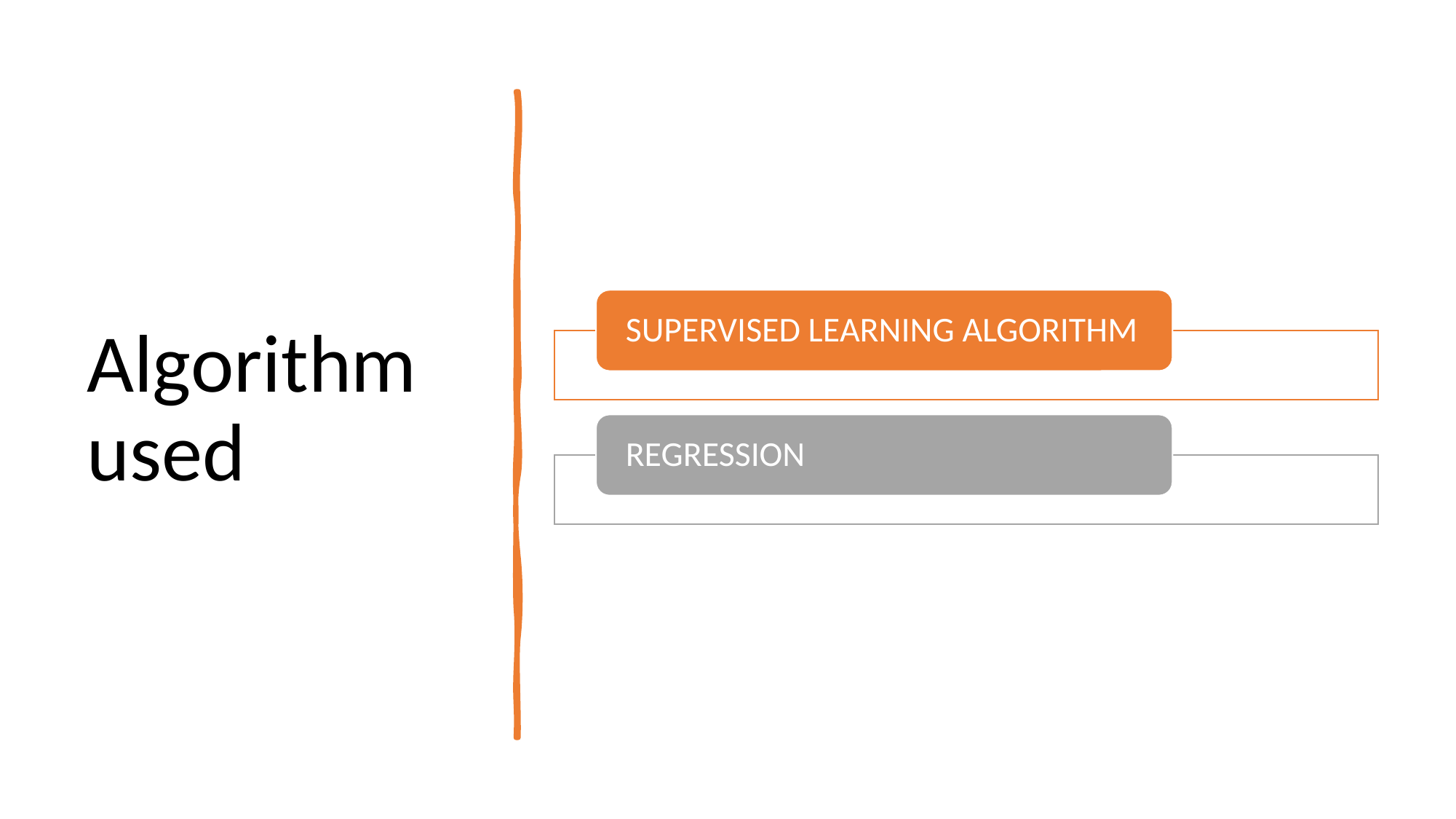

Supervised learning algorithm
regression
# Algorithm used